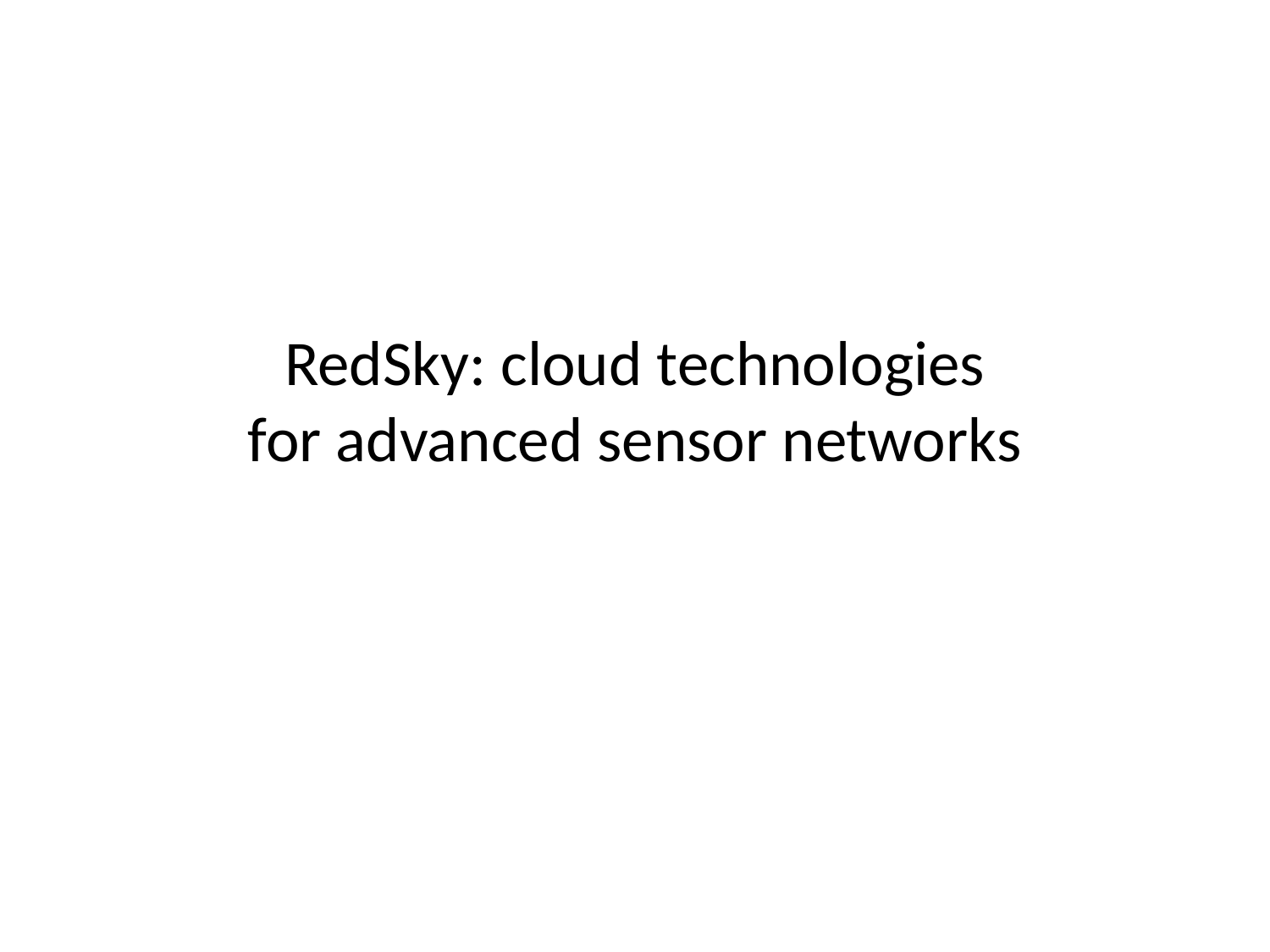

# RedSky: cloud technologies for advanced sensor networks